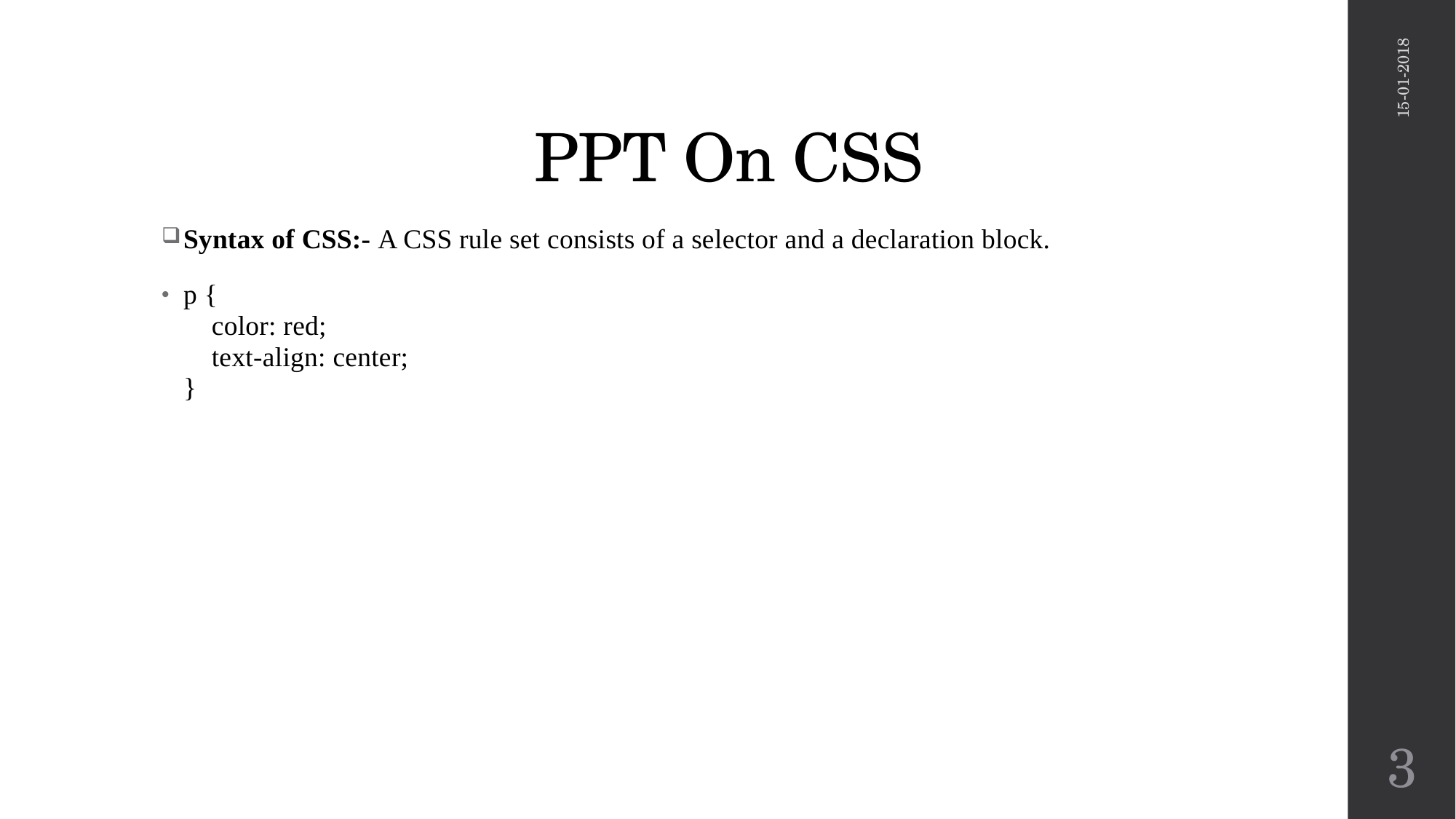

# PPT On CSS
15-01-2018
Syntax of CSS:- A CSS rule set consists of a selector and a declaration block.
p {
    color: red;
    text-align: center;
}
3